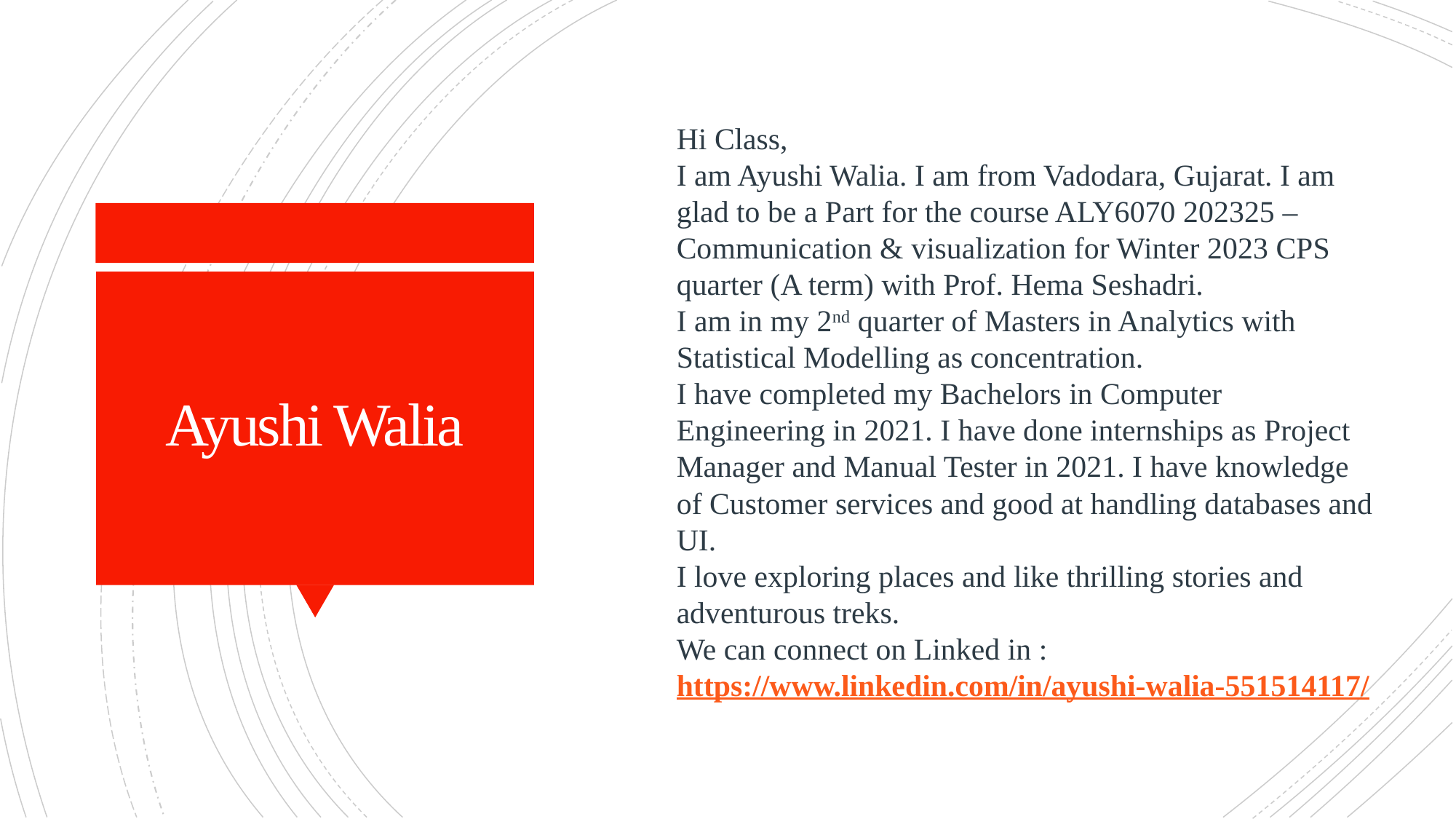

Hi Class,
I am Ayushi Walia. I am from Vadodara, Gujarat. I am glad to be a Part for the course ALY6070 202325 – Communication & visualization for Winter 2023 CPS quarter (A term) with Prof. Hema Seshadri.
I am in my 2nd quarter of Masters in Analytics with Statistical Modelling as concentration.
I have completed my Bachelors in Computer Engineering in 2021. I have done internships as Project Manager and Manual Tester in 2021. I have knowledge of Customer services and good at handling databases and UI.
I love exploring places and like thrilling stories and adventurous treks.
We can connect on Linked in : https://www.linkedin.com/in/ayushi-walia-551514117/

# Ayushi Walia